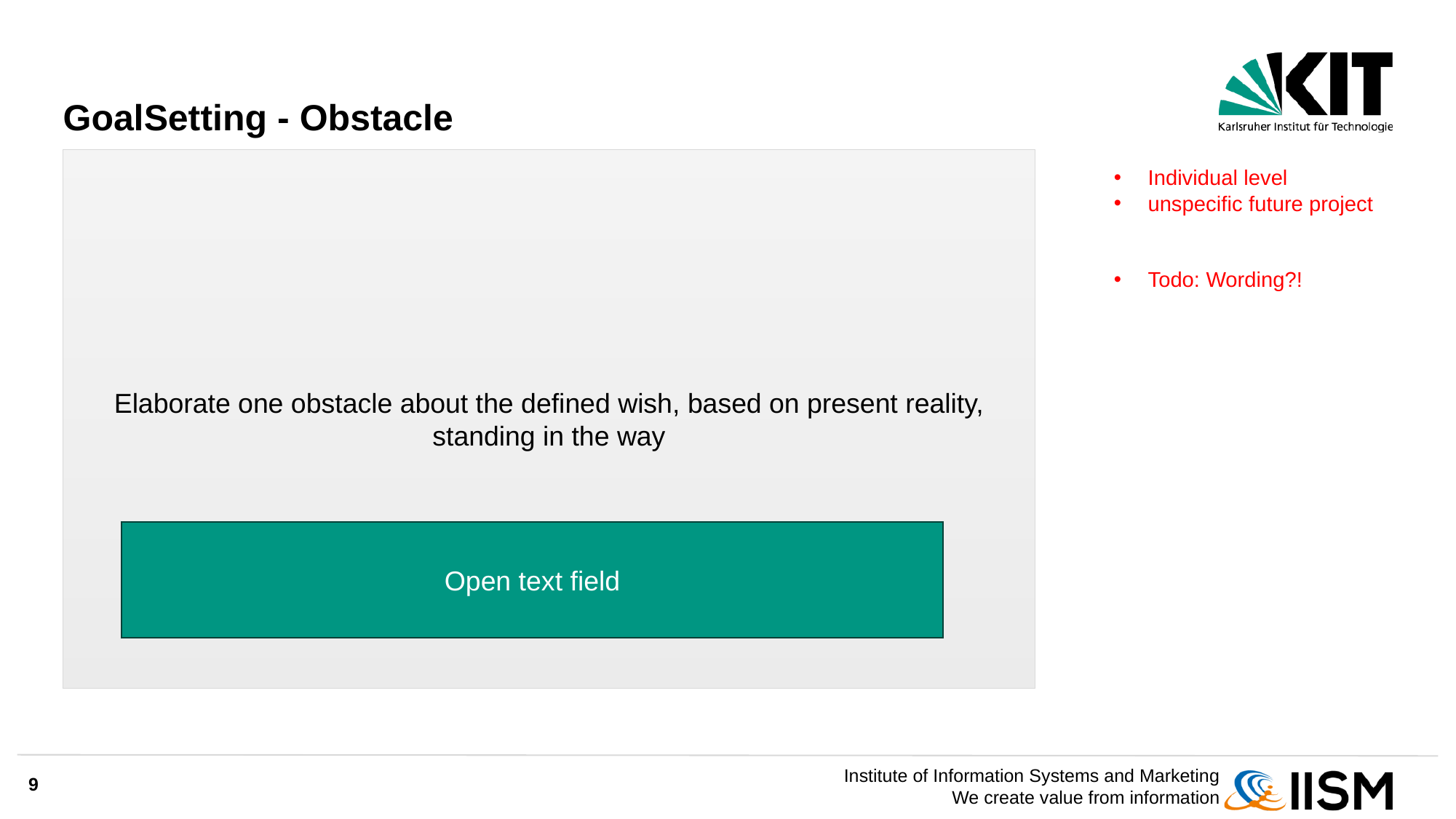

# GoalSetting - Obstacle
Elaborate one obstacle about the defined wish, based on present reality, standing in the way
Individual level
unspecific future project

Todo: Wording?!
Open text field